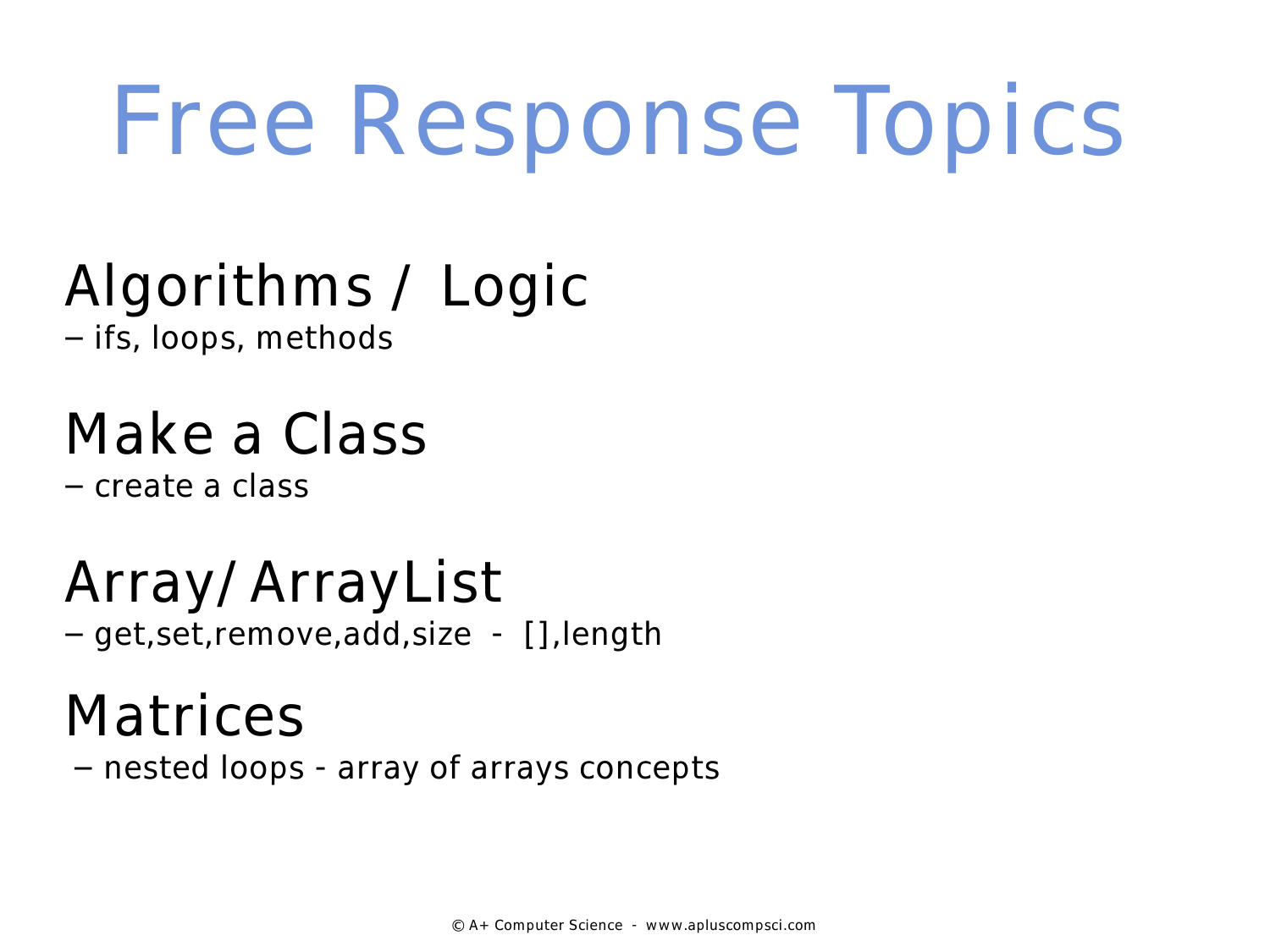

Free Response Topics
Algorithms / Logic
– ifs, loops, methods
Make a Class
– create a class
Array/ArrayList
– get,set,remove,add,size  -  [],length
Matrices
 – nested loops - array of arrays concepts

© A+ Computer Science  -  www.apluscompsci.com